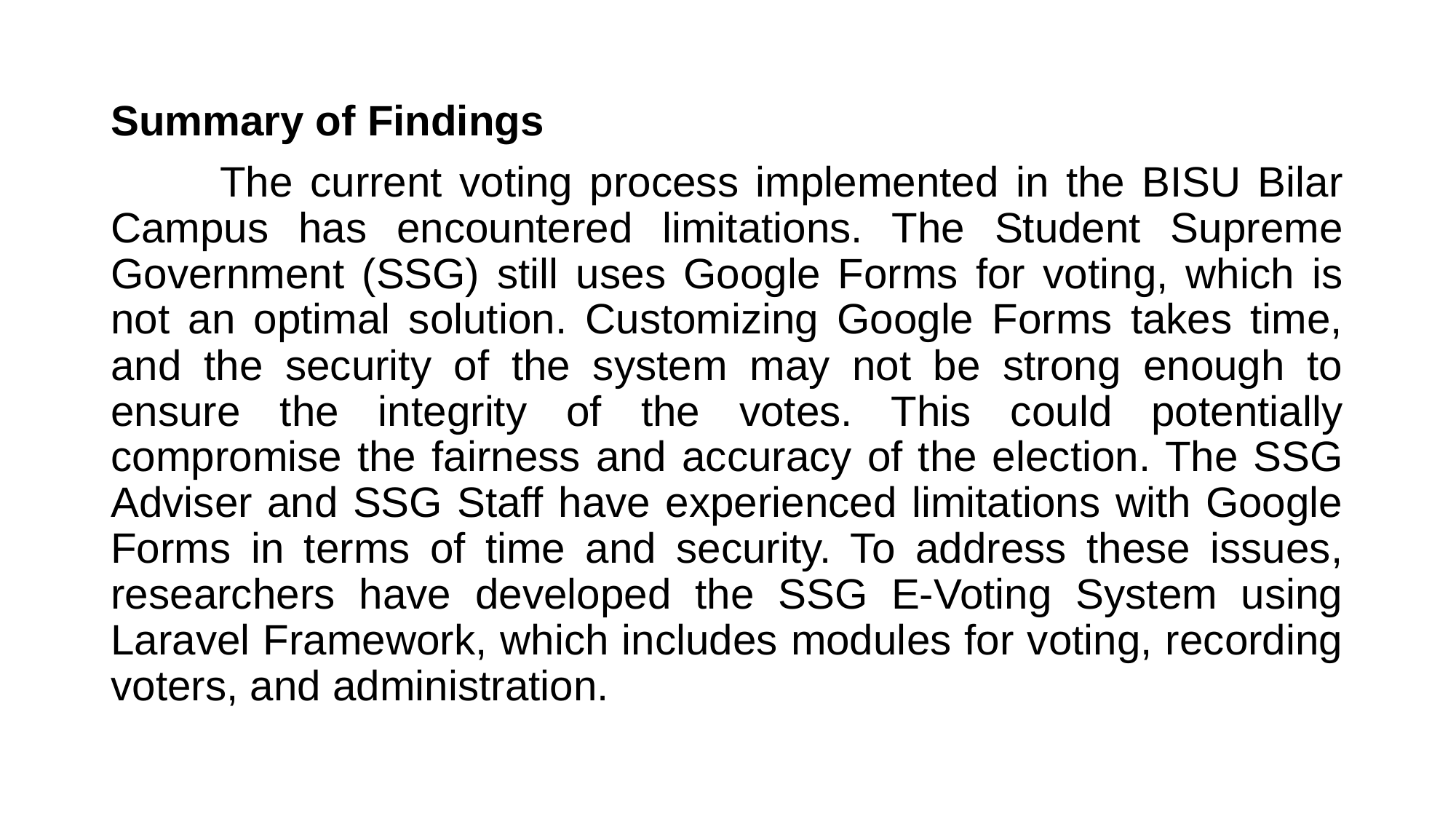

Summary of Findings
	The current voting process implemented in the BISU Bilar Campus has encountered limitations. The Student Supreme Government (SSG) still uses Google Forms for voting, which is not an optimal solution. Customizing Google Forms takes time, and the security of the system may not be strong enough to ensure the integrity of the votes. This could potentially compromise the fairness and accuracy of the election. The SSG Adviser and SSG Staff have experienced limitations with Google Forms in terms of time and security. To address these issues, researchers have developed the SSG E-Voting System using Laravel Framework, which includes modules for voting, recording voters, and administration.